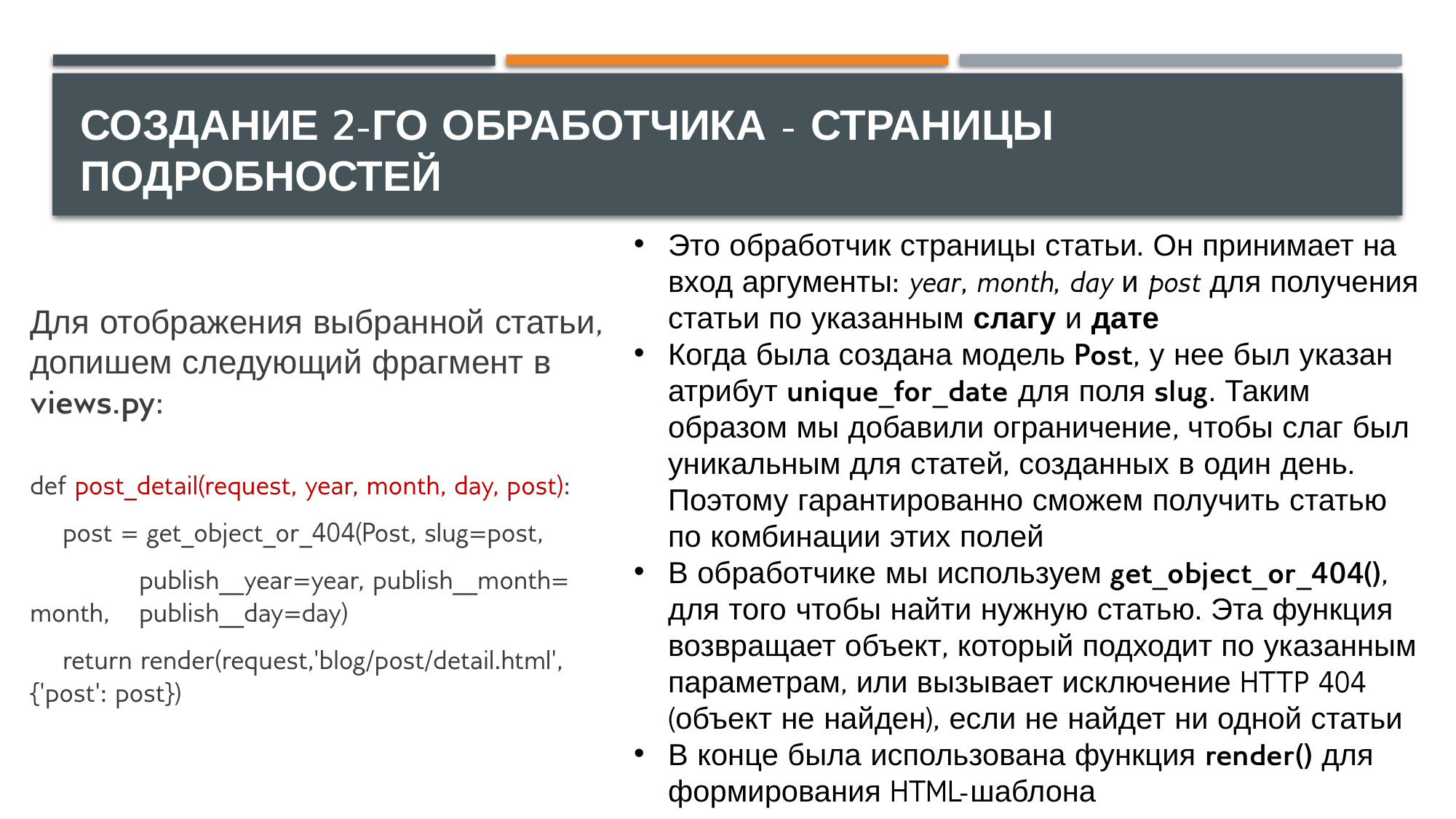

# Создание 2-го обработчика - страницы подробностей
Это обработчик страницы статьи. Он принимает на вход аргументы: year, month, day и post для получения статьи по указанным слагу и дате
Когда была создана модель Post, у нее был указан атрибут unique_for_date для поля slug. Таким образом мы добавили ограничение, чтобы слаг был уникальным для статей, созданных в один день. Поэтому гарантированно сможем получить статью по комбинации этих полей
В обработчике мы используем get_object_or_404(), для того чтобы найти нужную статью. Эта функция возвращает объект, который подходит по указанным параметрам, или вызывает исключение HTTP 404 (объект не найден), если не найдет ни одной статьи
В конце была использована функция render() для формирования HTML-шаблона
Для отображения выбранной статьи, допишем следующий фрагмент в views.py:
def post_detail(request, year, month, day, post):
    post = get_object_or_404(Post, slug=post,
	publish__year=year, publish__month= month, 	publish__day=day)
    return render(request,'blog/post/detail.html', {'post': post})